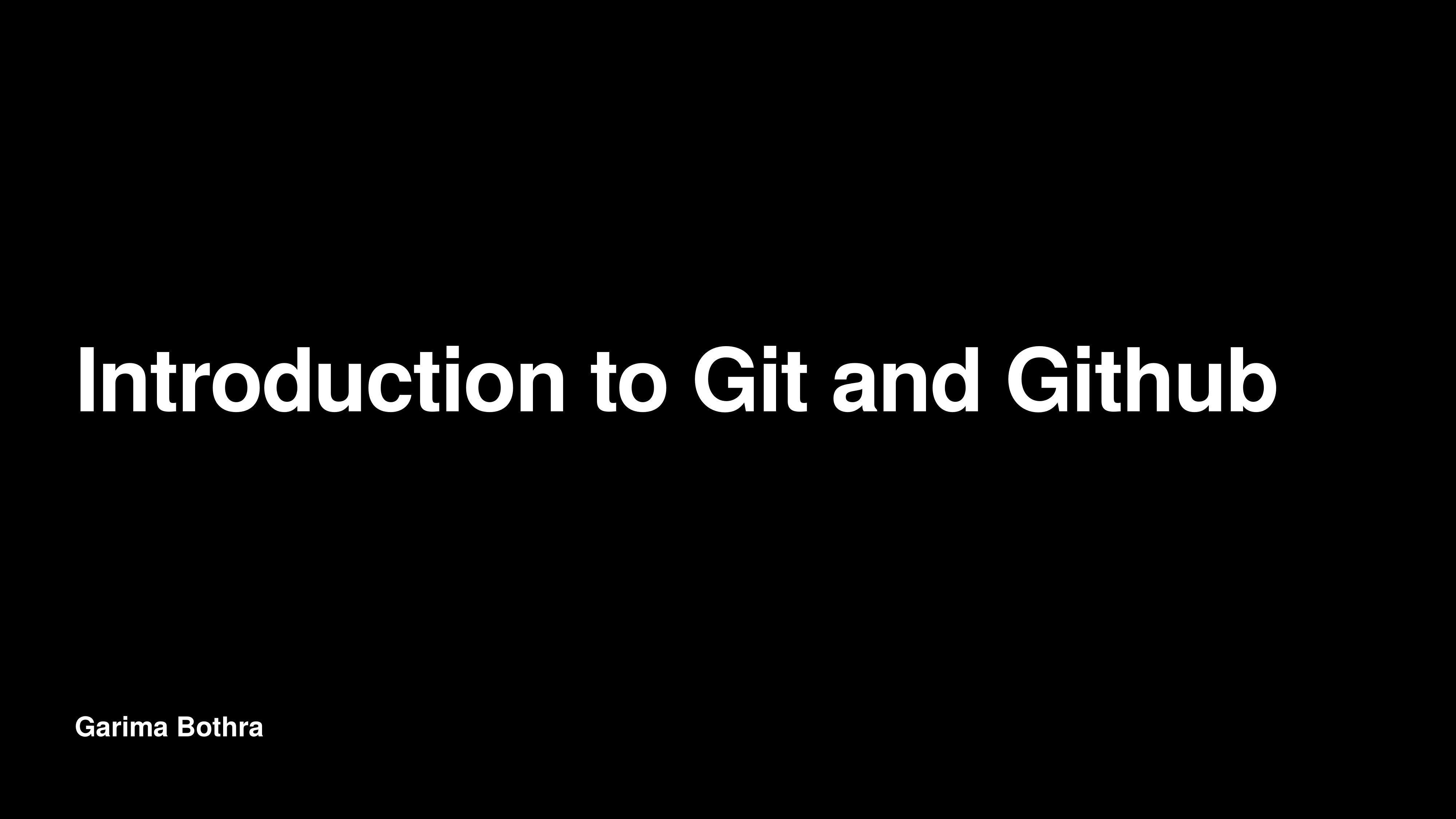

# Introduction to Git and Github
Garima Bothra